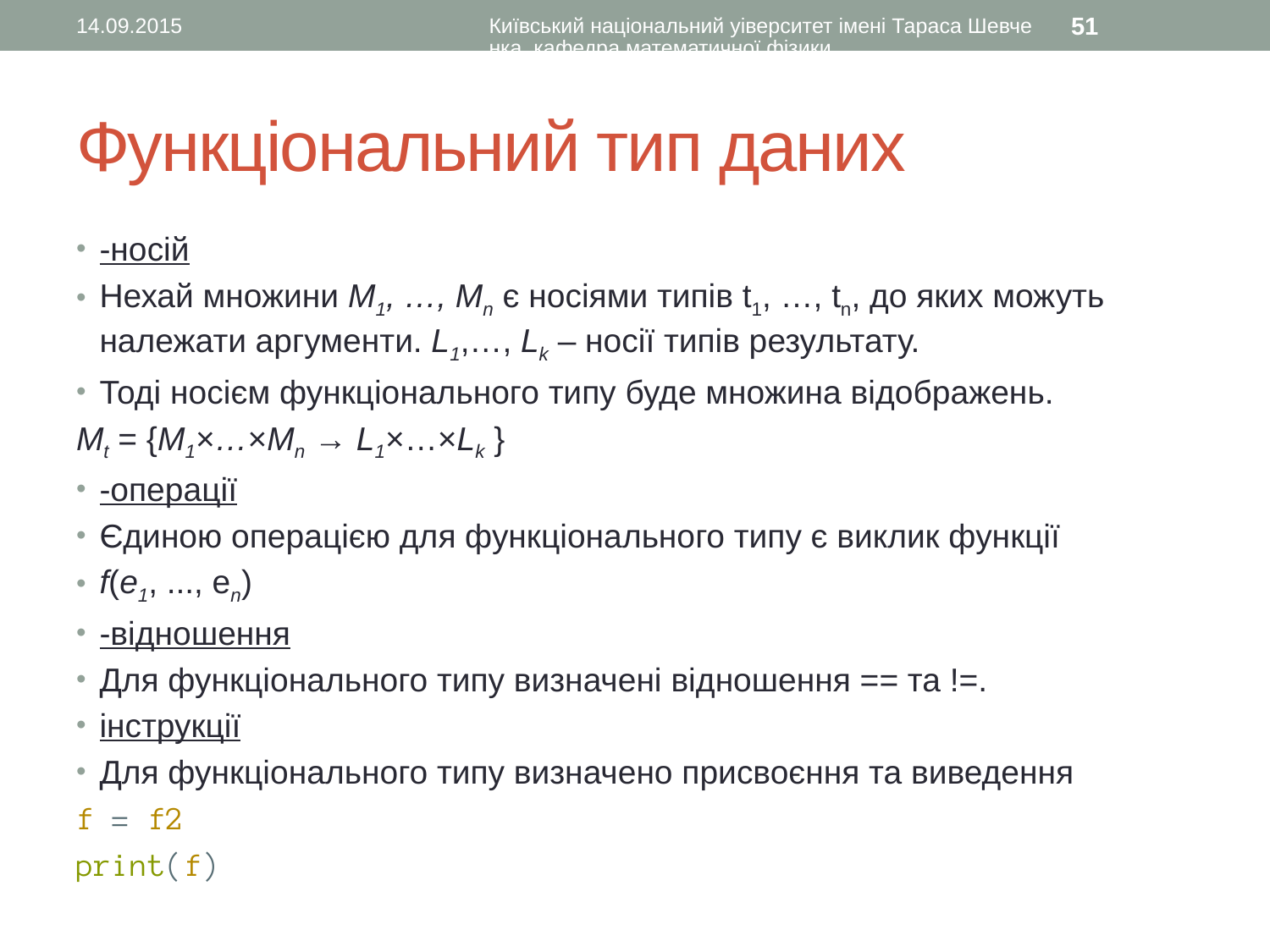

14.09.2015
Київський національний уіверситет імені Тараса Шевченка, кафедра математичної фізики
51
# Функціональний тип даних
-носій
Нехай множини M1, …, Mn є носіями типів t1, …, tn, до яких можуть належати аргументи. L1,…, Lk – носії типів результату.
Тоді носієм функціонального типу буде множина відображень.
Mt = {M1×…×Mn → L1×…×Lk }
-операції
Єдиною операцією для функціонального типу є виклик функції
f(e1, ..., en)
-відношення
Для функціонального типу визначені відношення == та !=.
інструкції
Для функціонального типу визначено присвоєння та виведення
f = f2
print(f)